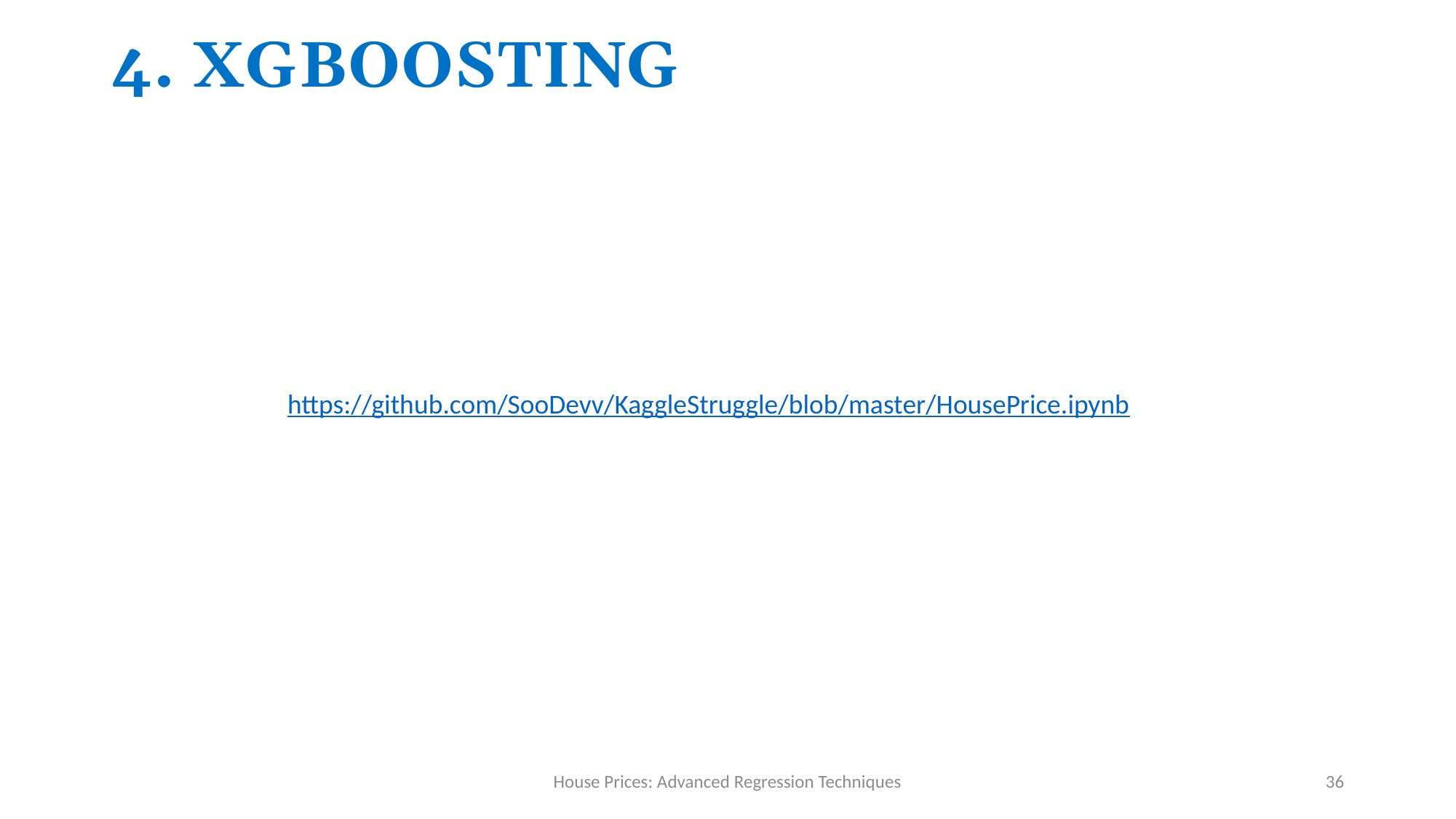

4. xgboosting

https://github.com/SooDevv/KaggleStruggle/blob/master/HousePrice.ipynb
House Prices: Advanced Regression Techniques
36